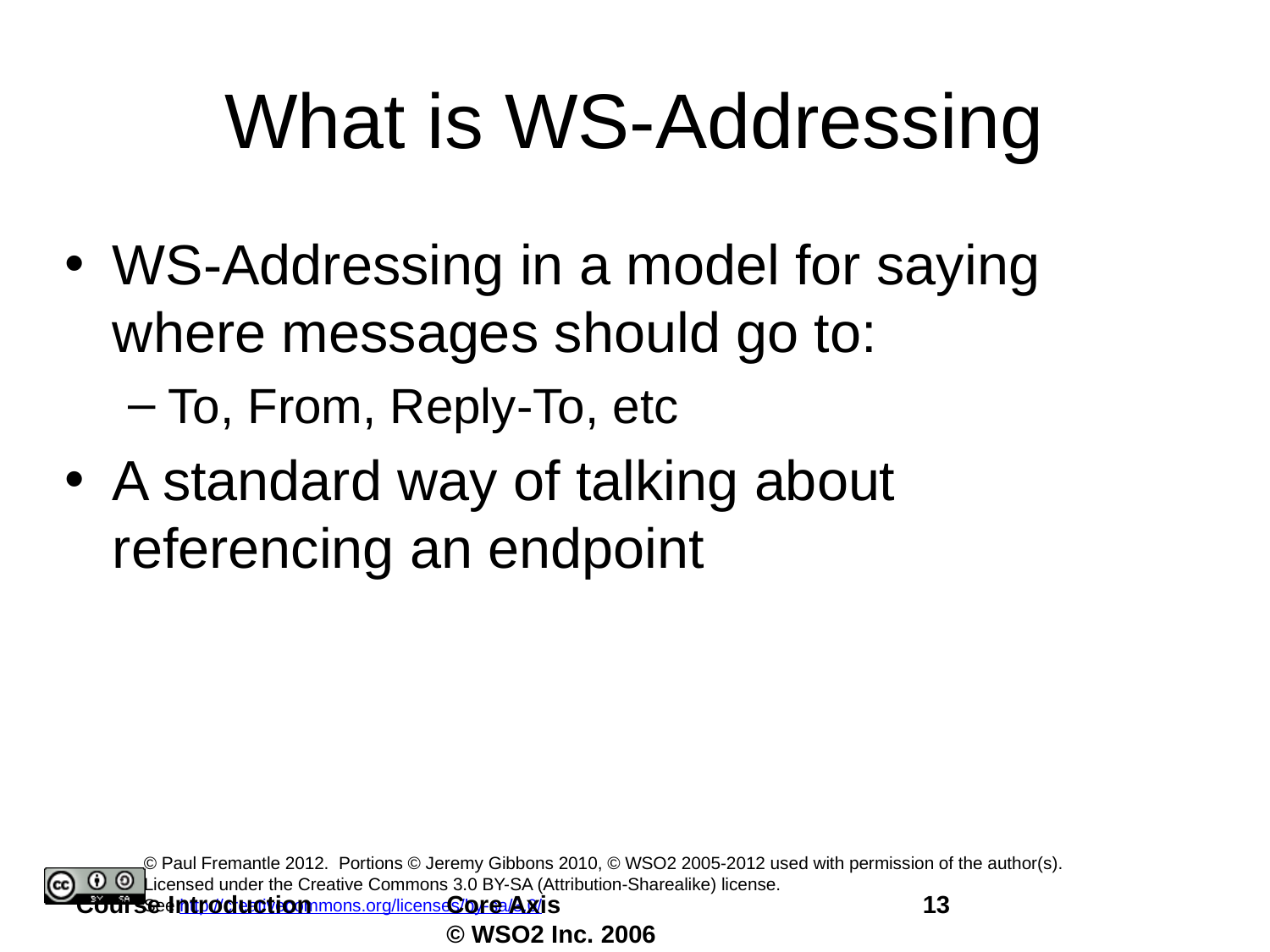

# What is WS-Addressing
WS-Addressing in a model for saying where messages should go to:
To, From, Reply-To, etc
A standard way of talking about referencing an endpoint
Course Introduction
Core Axis
© WSO2 Inc. 2006
13